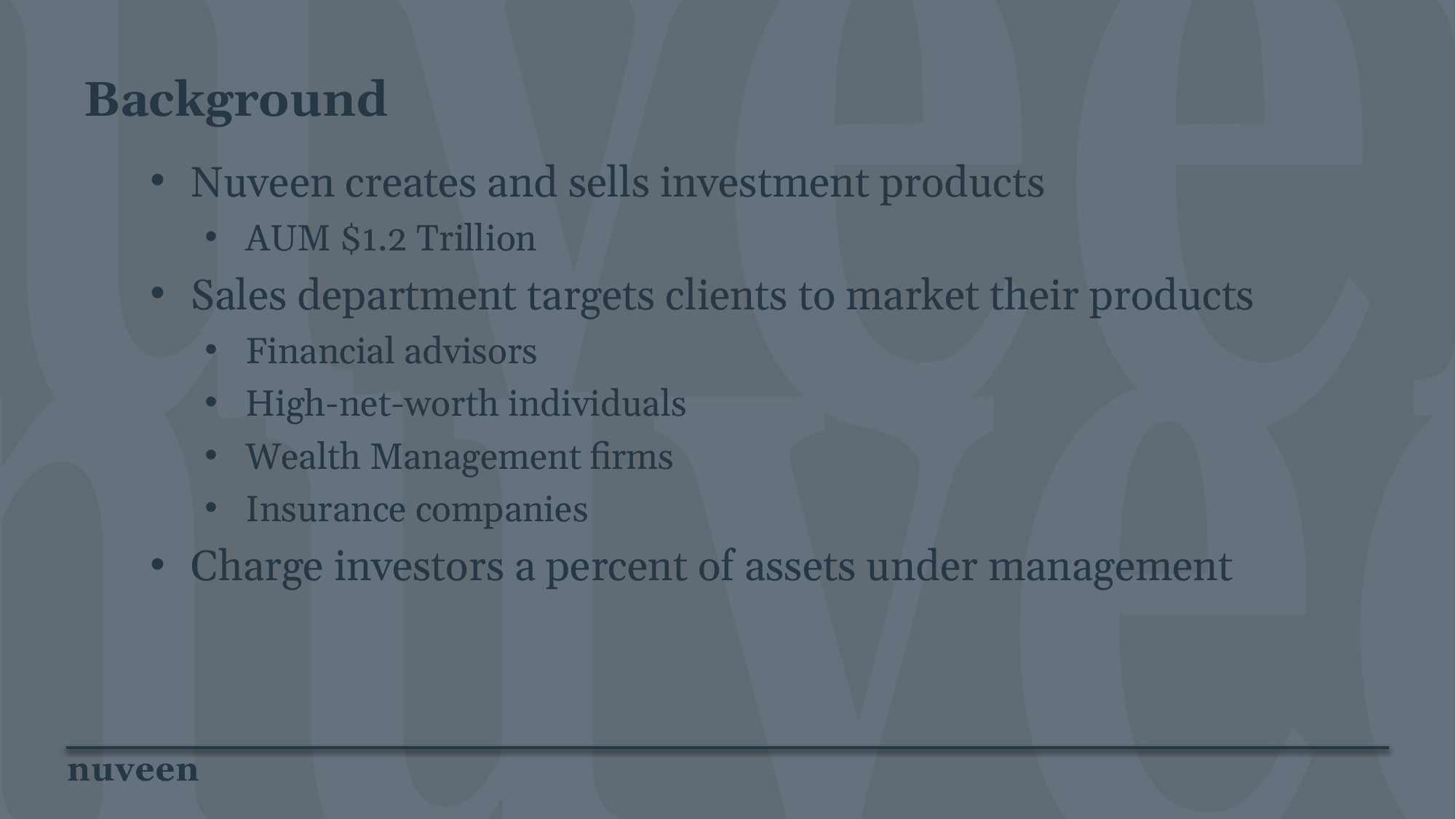

# Background
Nuveen creates and sells investment products
AUM $1.2 Trillion
Sales department targets clients to market their products
Financial advisors
High-net-worth individuals
Wealth Management firms
Insurance companies
Charge investors a percent of assets under management